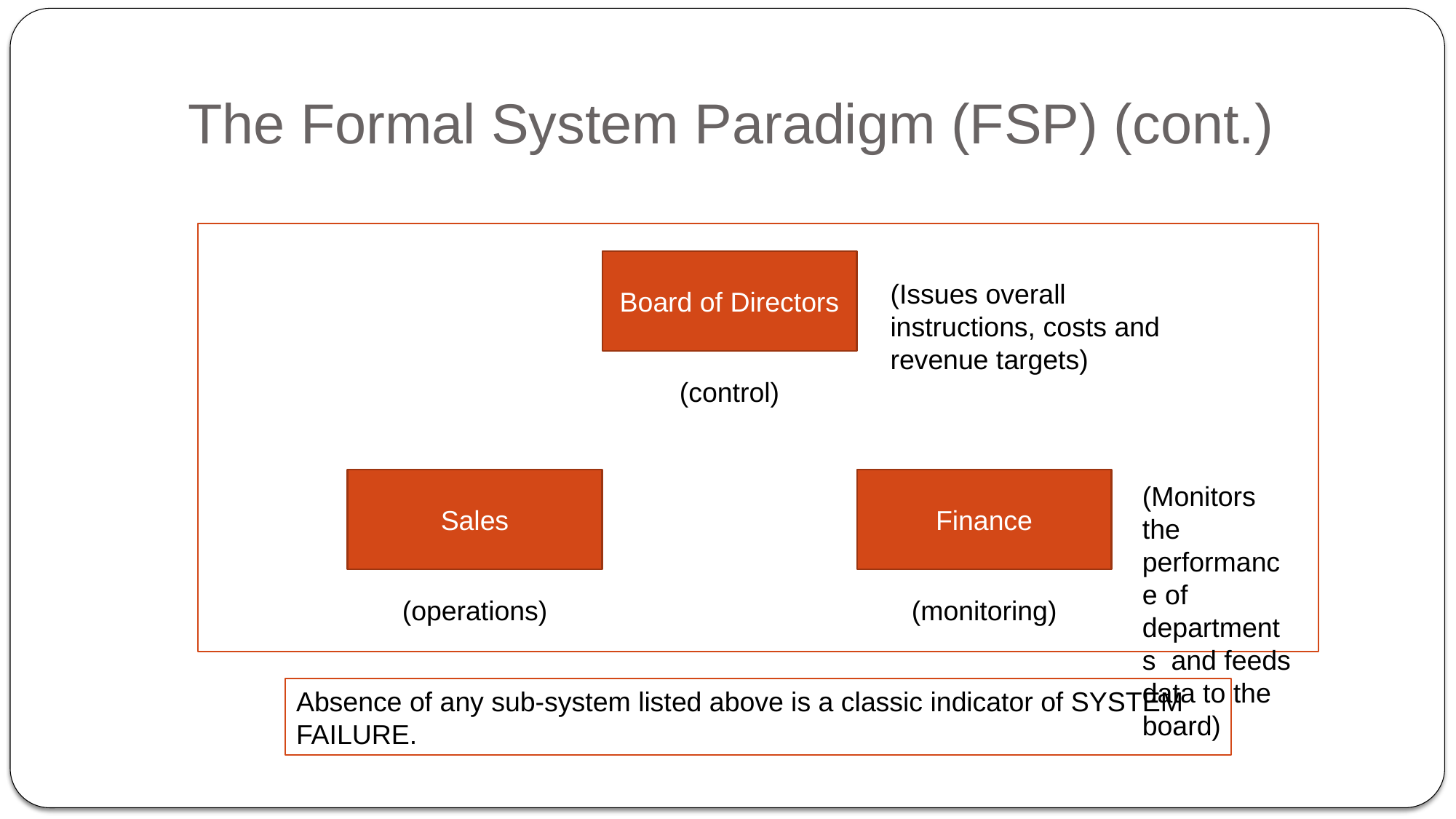

# The Formal System Paradigm (FSP) (cont.)

Board of Directors
(Issues overall instructions, costs and revenue targets)
(control)
Sales
Finance
(Monitors the performance of departments  and feeds data to the board)
(operations)
(monitoring)
Absence of any sub-system listed above is a classic indicator of SYSTEM FAILURE.